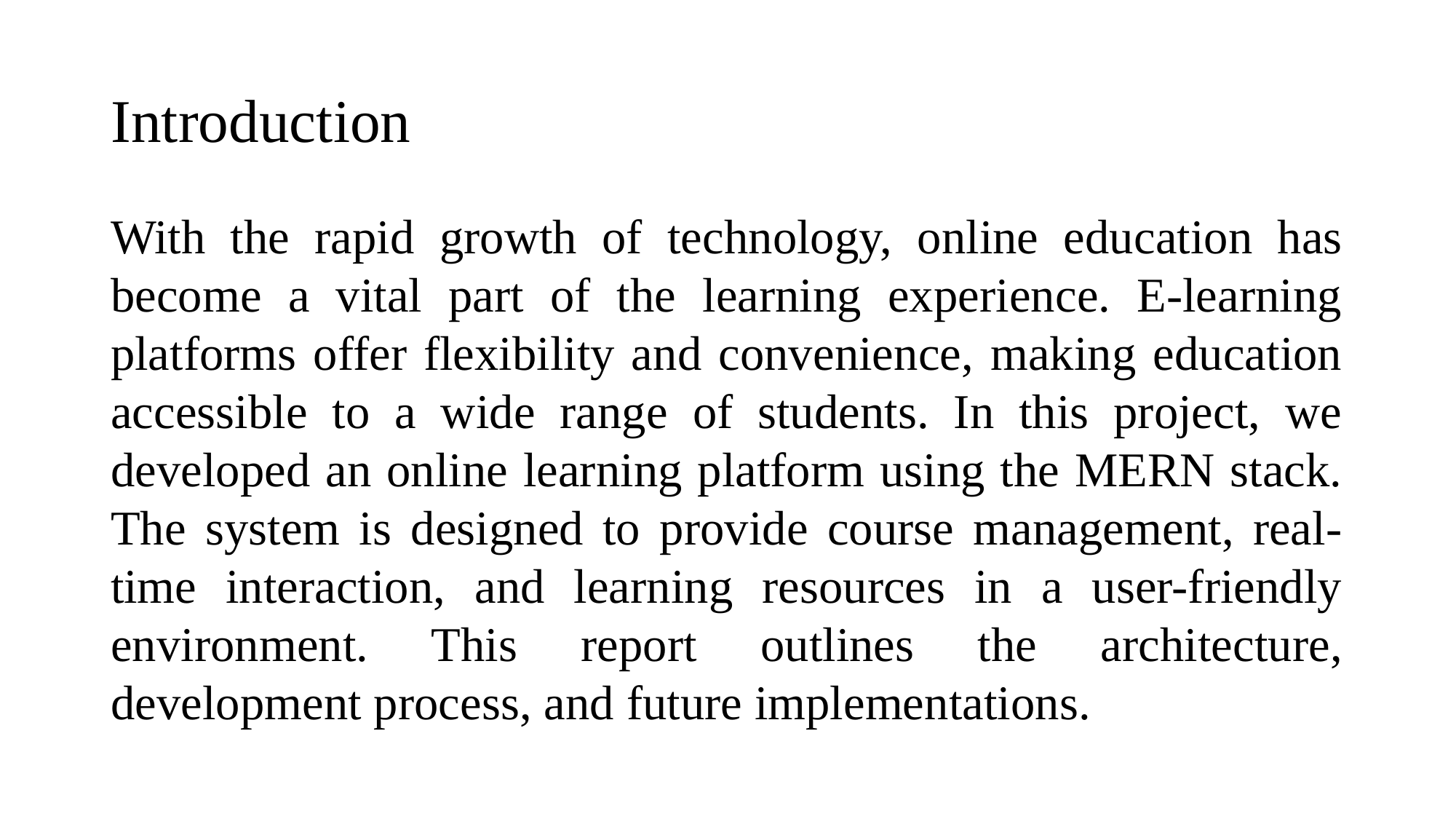

# Introduction
With the rapid growth of technology, online education has become a vital part of the learning experience. E-learning platforms offer flexibility and convenience, making education accessible to a wide range of students. In this project, we developed an online learning platform using the MERN stack. The system is designed to provide course management, real-time interaction, and learning resources in a user-friendly environment. This report outlines the architecture, development process, and future implementations.